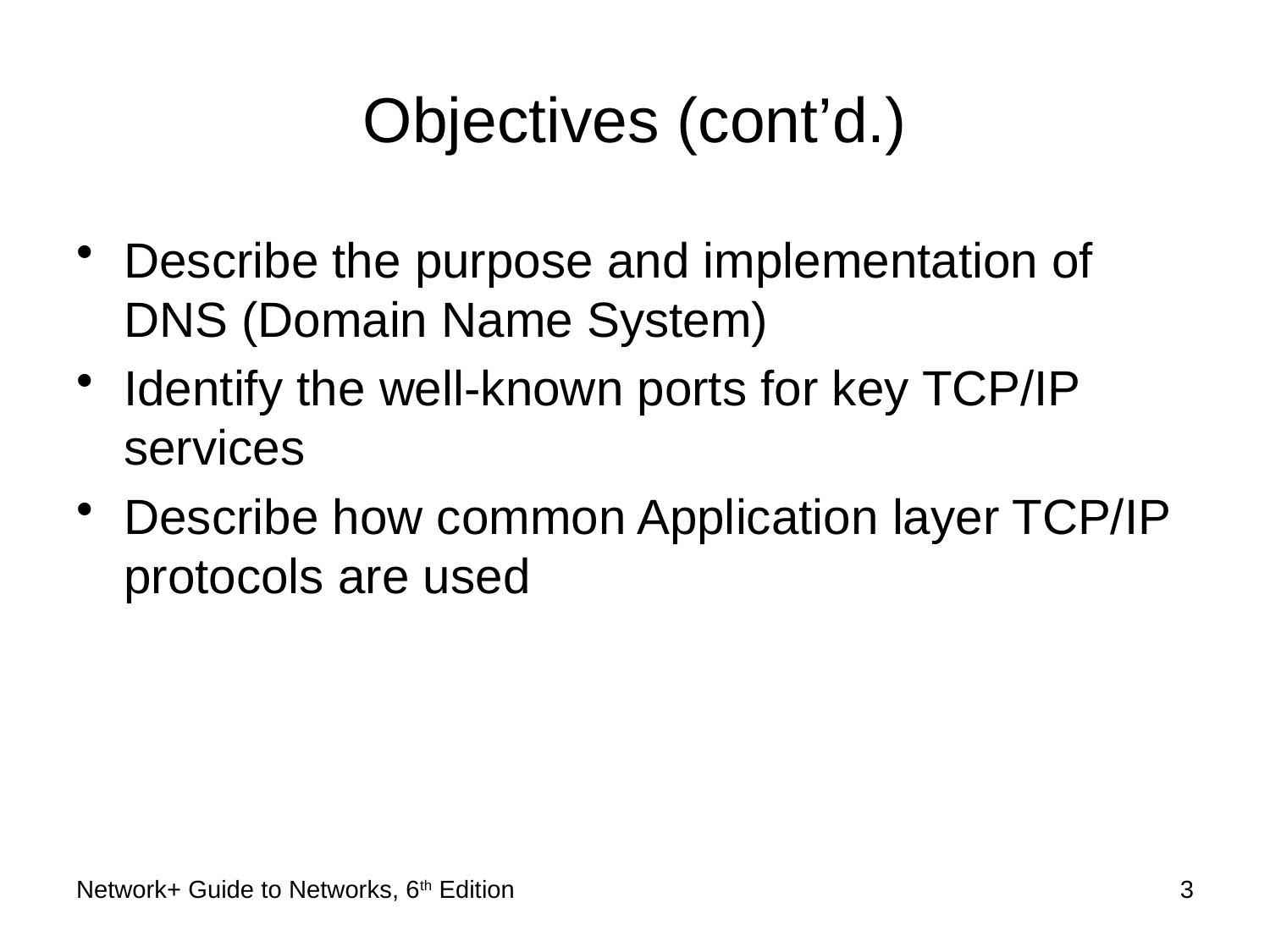

# Objectives (cont’d.)
Describe the purpose and implementation of DNS (Domain Name System)
Identify the well-known ports for key TCP/IP services
Describe how common Application layer TCP/IP protocols are used
Network+ Guide to Networks, 6th Edition
3